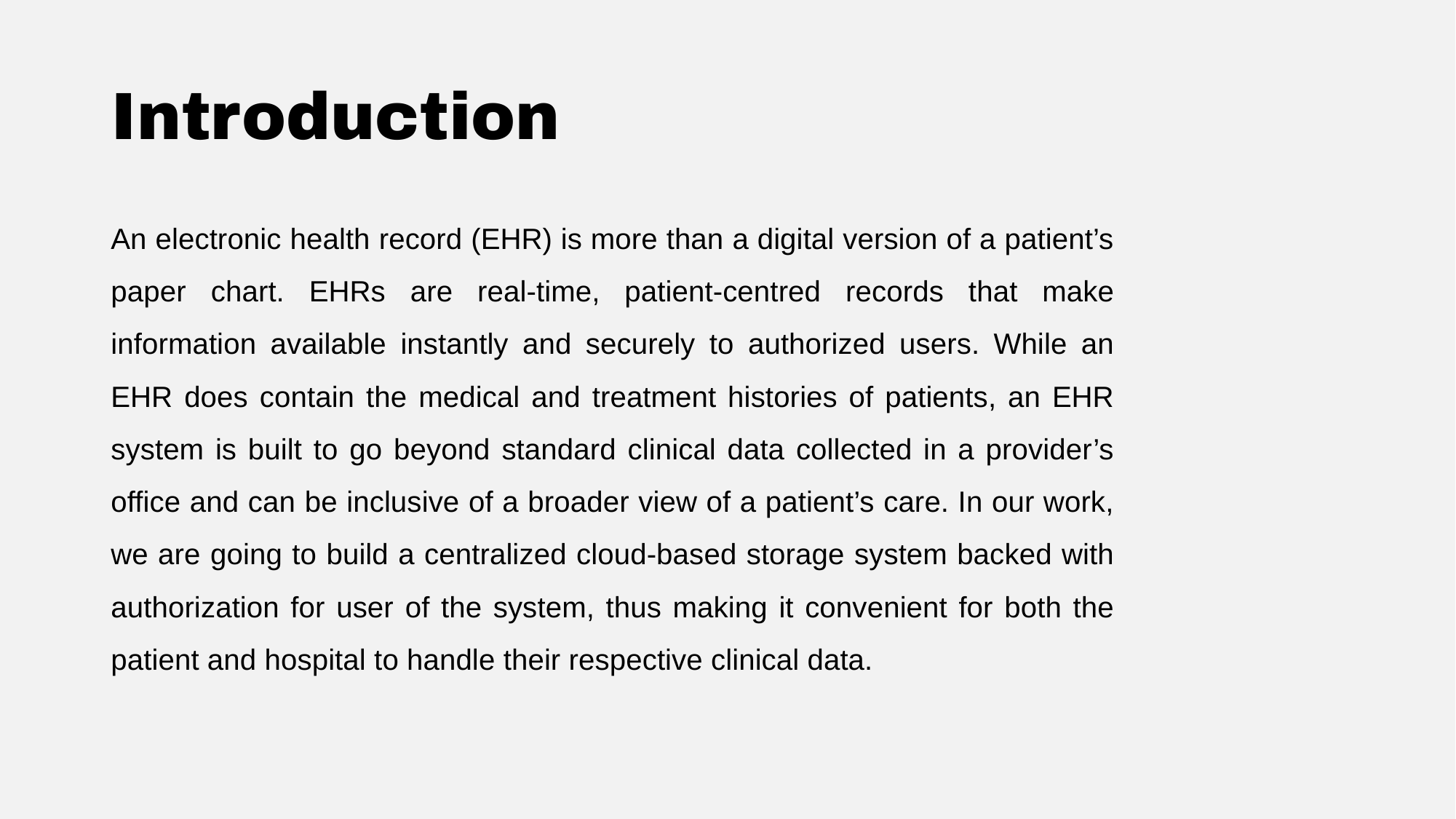

# Introduction
An electronic health record (EHR) is more than a digital version of a patient’s paper chart. EHRs are real-time, patient-centred records that make information available instantly and securely to authorized users. While an EHR does contain the medical and treatment histories of patients, an EHR system is built to go beyond standard clinical data collected in a provider’s office and can be inclusive of a broader view of a patient’s care. In our work, we are going to build a centralized cloud-based storage system backed with authorization for user of the system, thus making it convenient for both the patient and hospital to handle their respective clinical data.